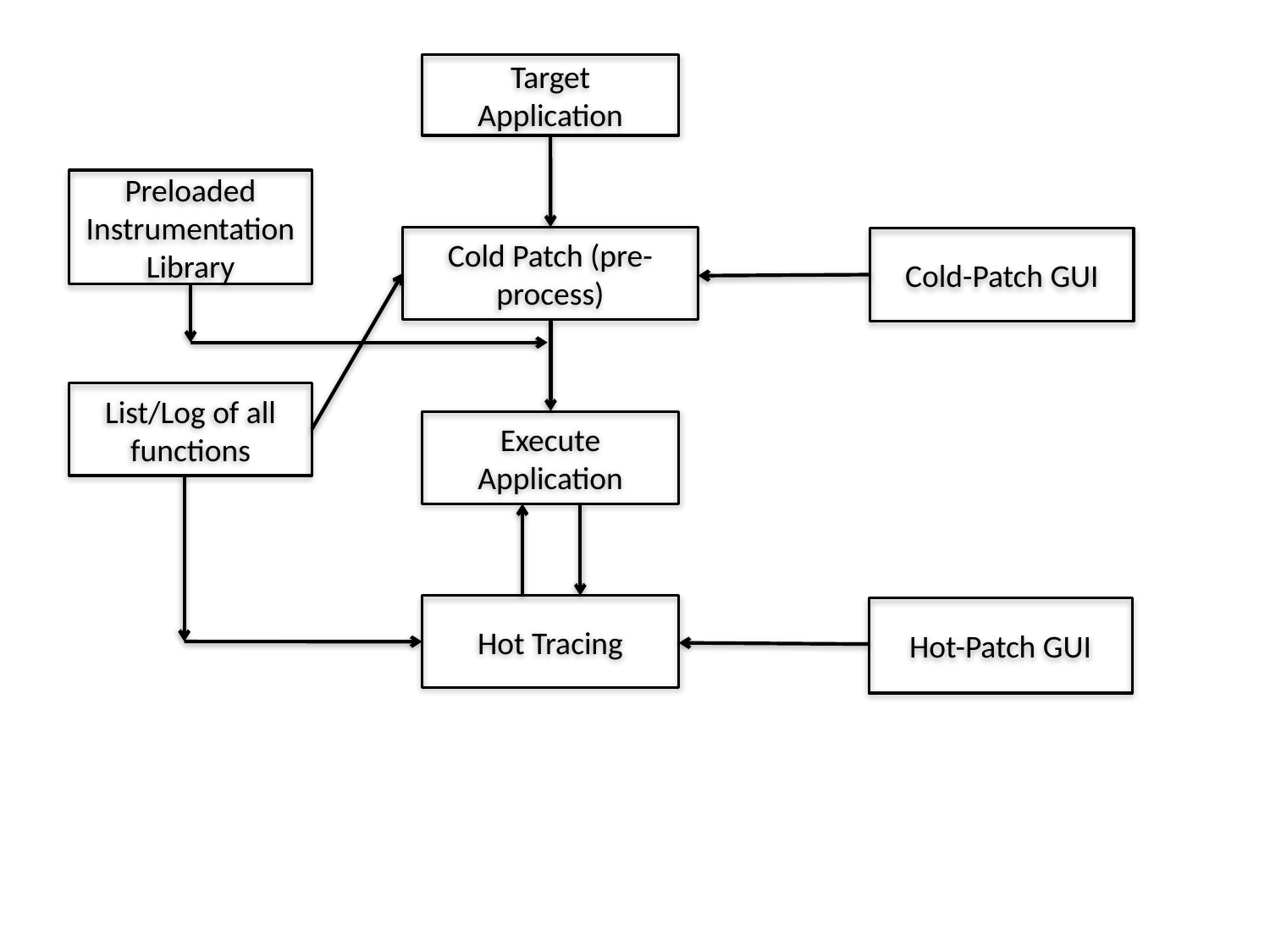

Target Application
Preloaded Instrumentation
Library
Cold Patch (pre-process)
Cold-Patch GUI
List/Log of all functions
Execute Application
Hot Tracing
Hot-Patch GUI